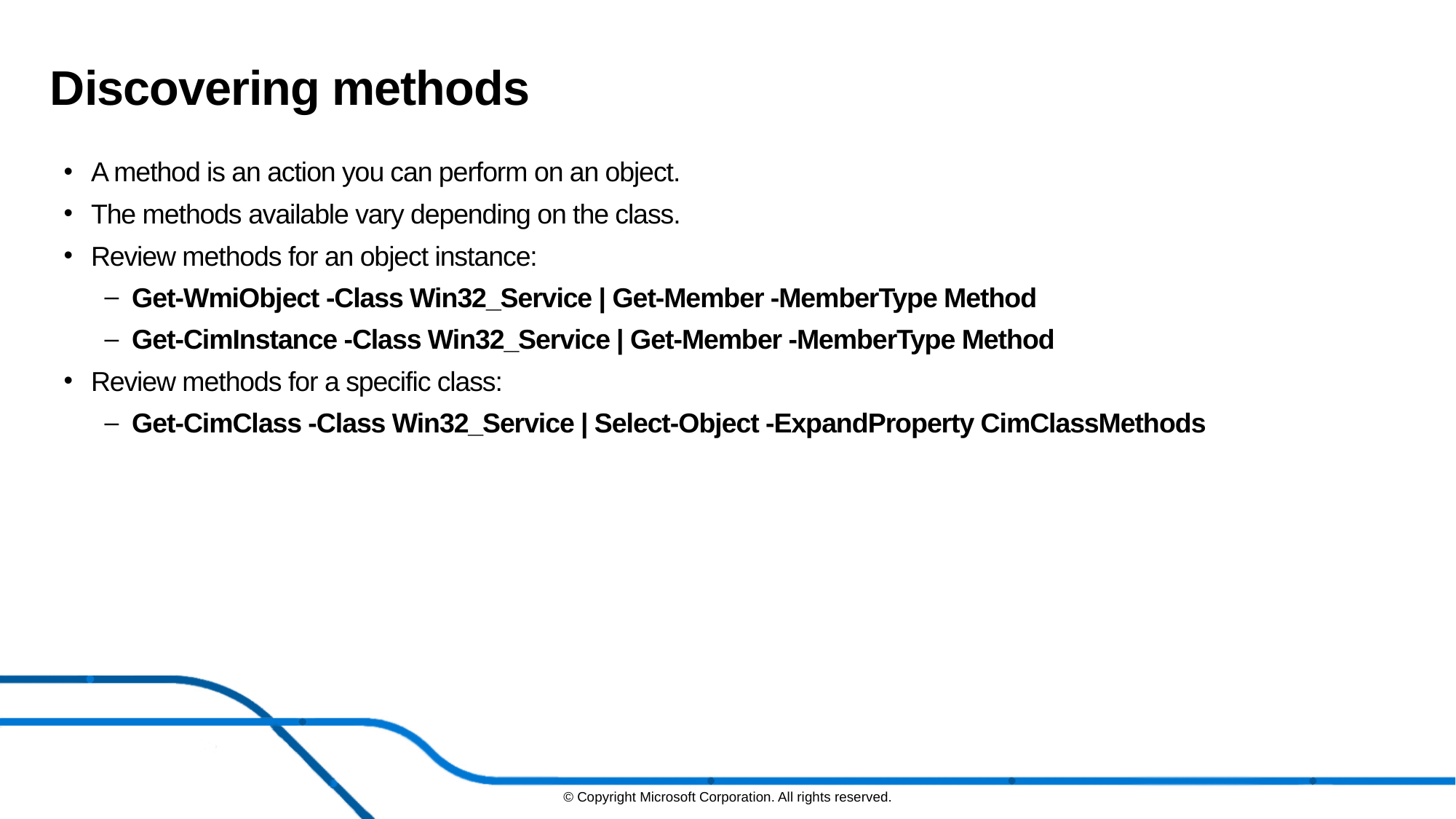

# Discovering methods
A method is an action you can perform on an object.
The methods available vary depending on the class.
Review methods for an object instance:
Get-WmiObject -Class Win32_Service | Get-Member -MemberType Method
Get-CimInstance -Class Win32_Service | Get-Member -MemberType Method
Review methods for a specific class:
Get-CimClass -Class Win32_Service | Select-Object -ExpandProperty CimClassMethods